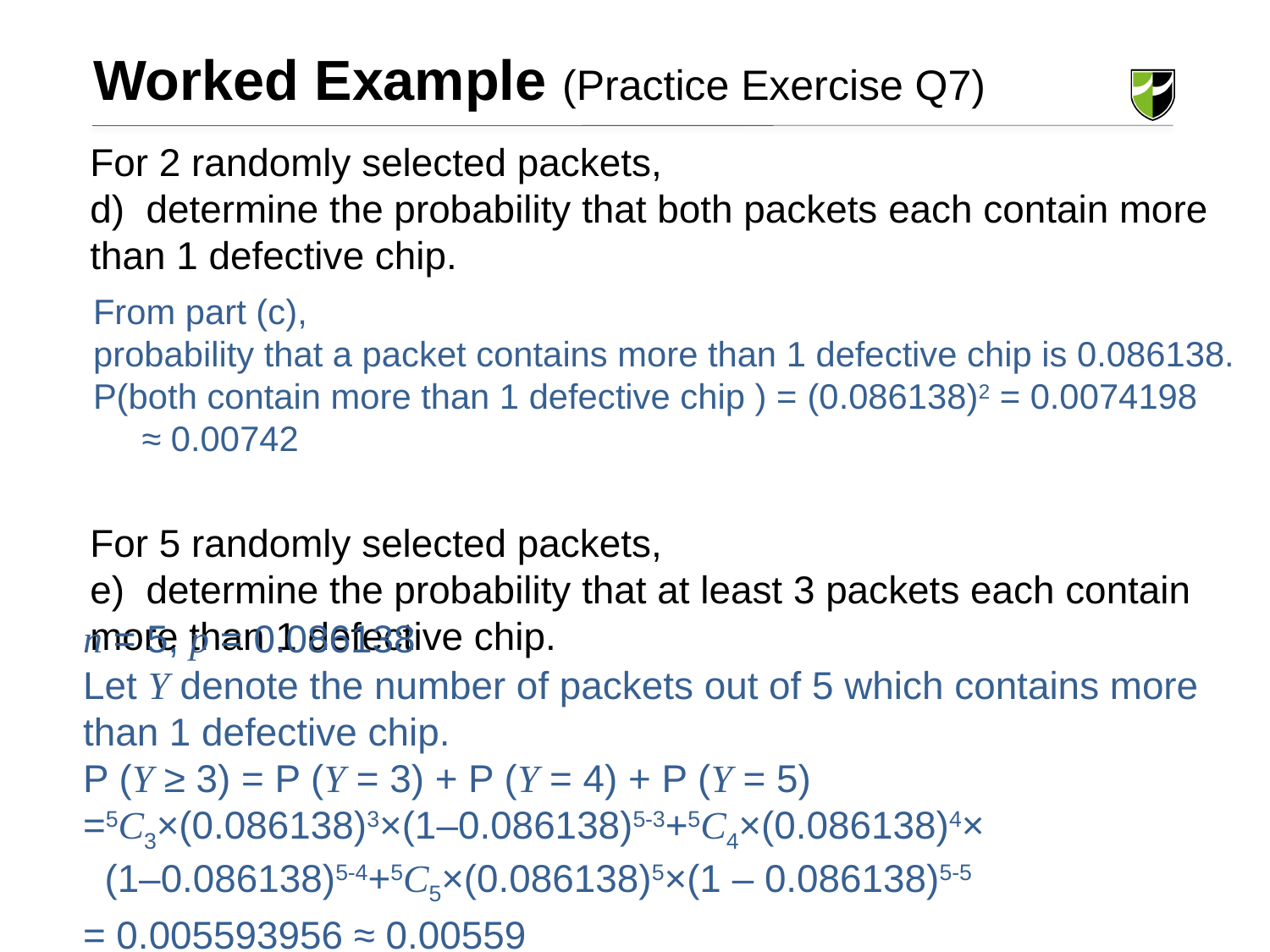

Worked Example (Practice Exercise Q7)
For 2 randomly selected packets,
d)  determine the probability that both packets each contain more than 1 defective chip.

For 5 randomly selected packets,
e)  determine the probability that at least 3 packets each contain more than 1 defective chip.

From part (c),
probability that a packet contains more than 1 defective chip is 0.086138.
P(both contain more than 1 defective chip ) = (0.086138)2 = 0.0074198            ≈ 0.00742
n = 5, p = 0.086138
Let Y denote the number of packets out of 5 which contains more than 1 defective chip.
P (Y ≥ 3) = P (Y = 3) + P (Y = 4) + P (Y = 5)
=5C3×(0.086138)3×(1–0.086138)5-3+5C4×(0.086138)4×
  (1–0.086138)5-4+5C5×(0.086138)5×(1 – 0.086138)5-5
= 0.005593956 ≈ 0.00559